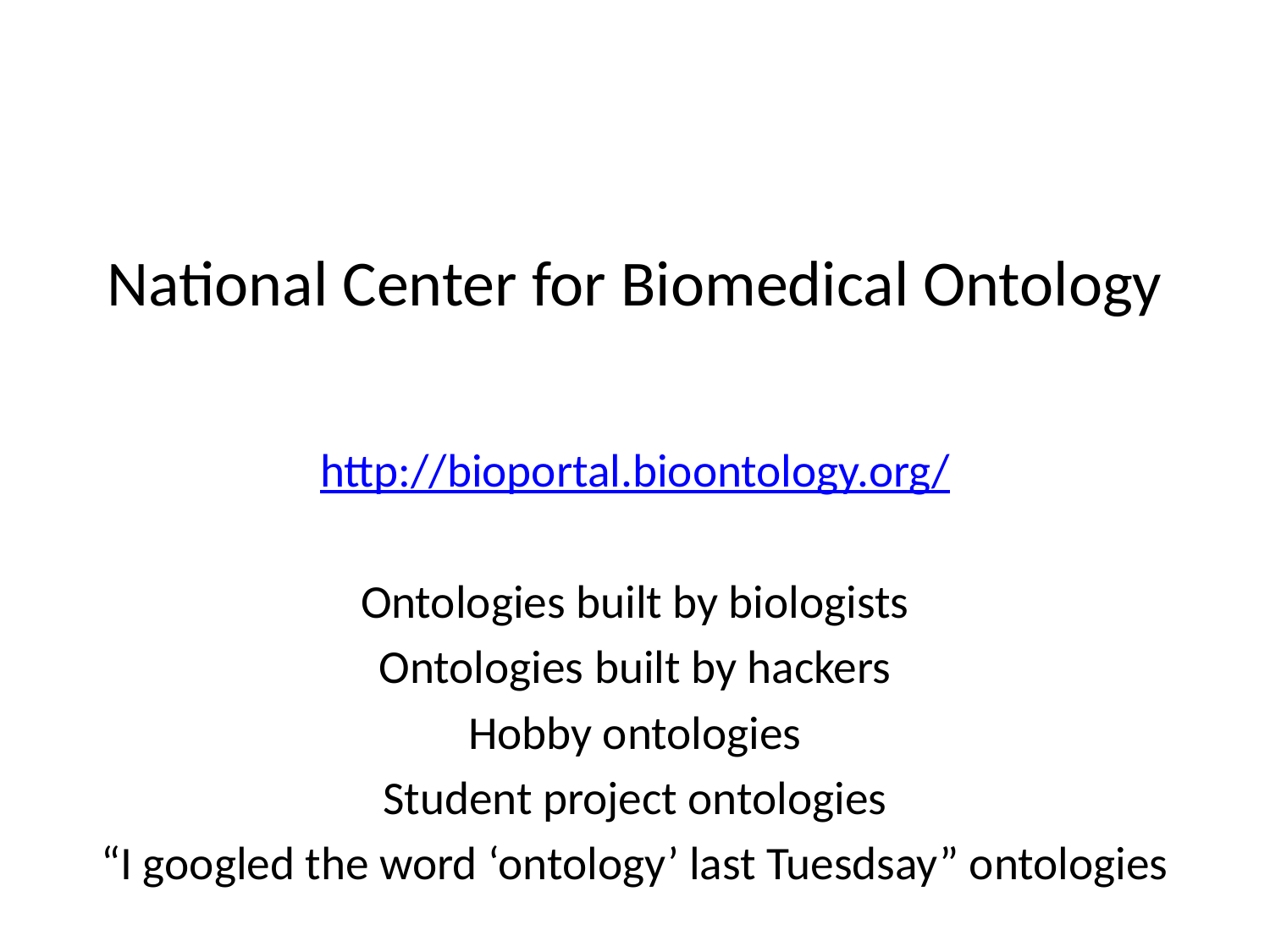

# National Center for Biomedical Ontology
http://bioportal.bioontology.org/

Ontologies built by biologists
Ontologies built by hackers
Hobby ontologies
Student project ontologies
“I googled the word ‘ontology’ last Tuesdsay” ontologies